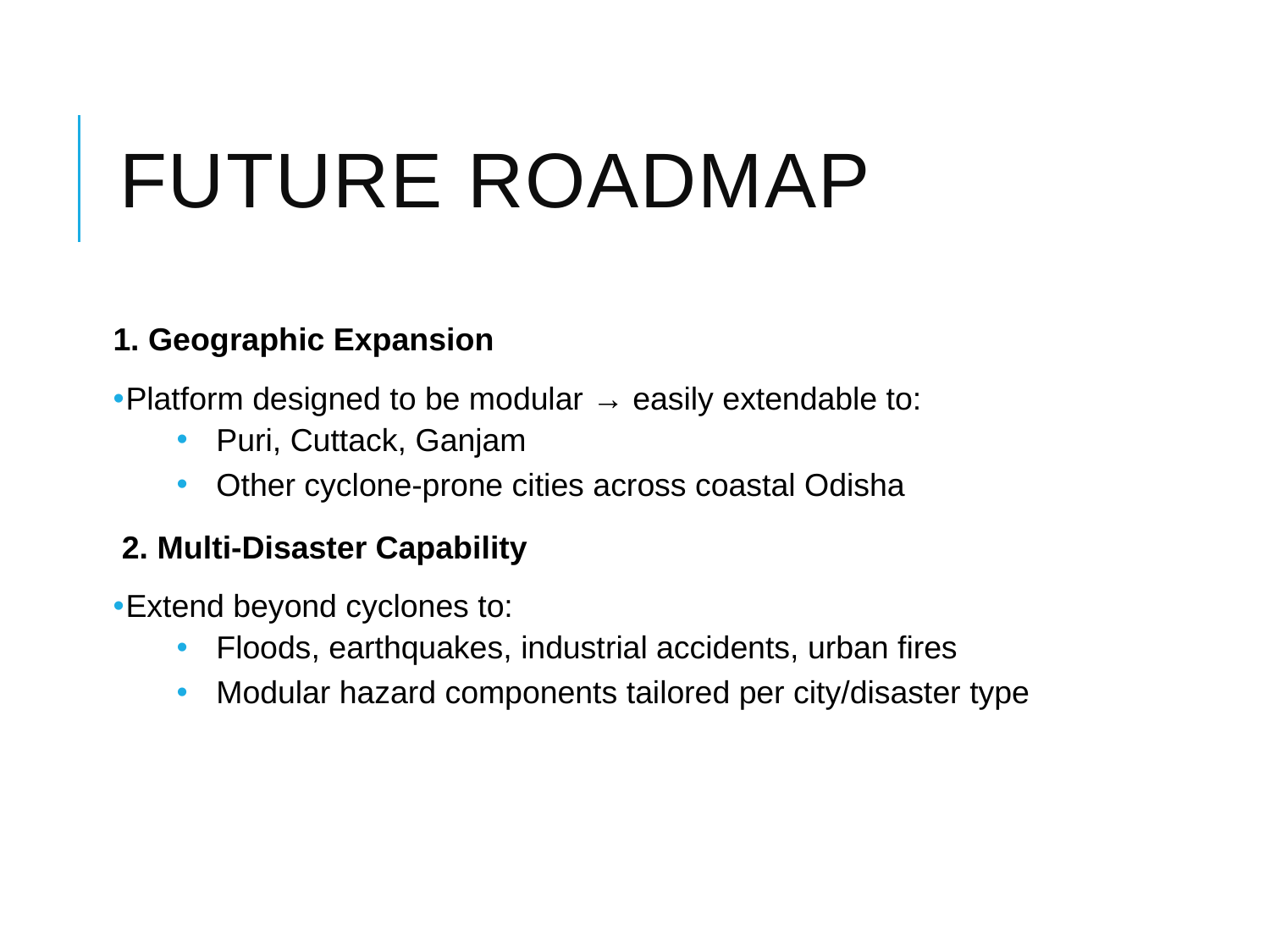

# Future Roadmap
1. Geographic Expansion
Platform designed to be modular → easily extendable to:
Puri, Cuttack, Ganjam
Other cyclone-prone cities across coastal Odisha
 2. Multi-Disaster Capability
Extend beyond cyclones to:
Floods, earthquakes, industrial accidents, urban fires
Modular hazard components tailored per city/disaster type